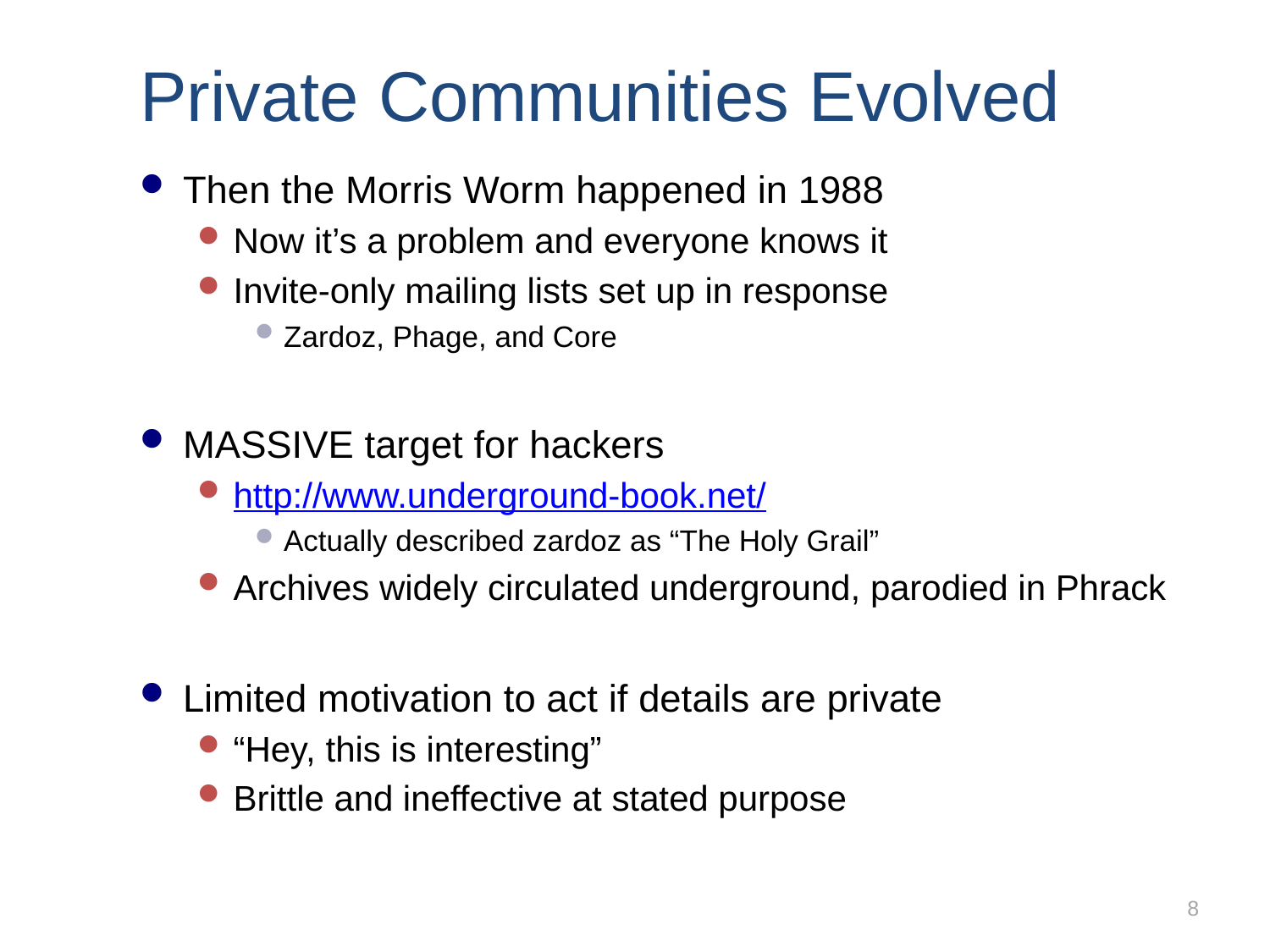

# Private Communities Evolved
Then the Morris Worm happened in 1988
Now it’s a problem and everyone knows it
Invite-only mailing lists set up in response
Zardoz, Phage, and Core

MASSIVE target for hackers
http://www.underground-book.net/
Actually described zardoz as “The Holy Grail”
Archives widely circulated underground, parodied in Phrack

Limited motivation to act if details are private
“Hey, this is interesting”
Brittle and ineffective at stated purpose